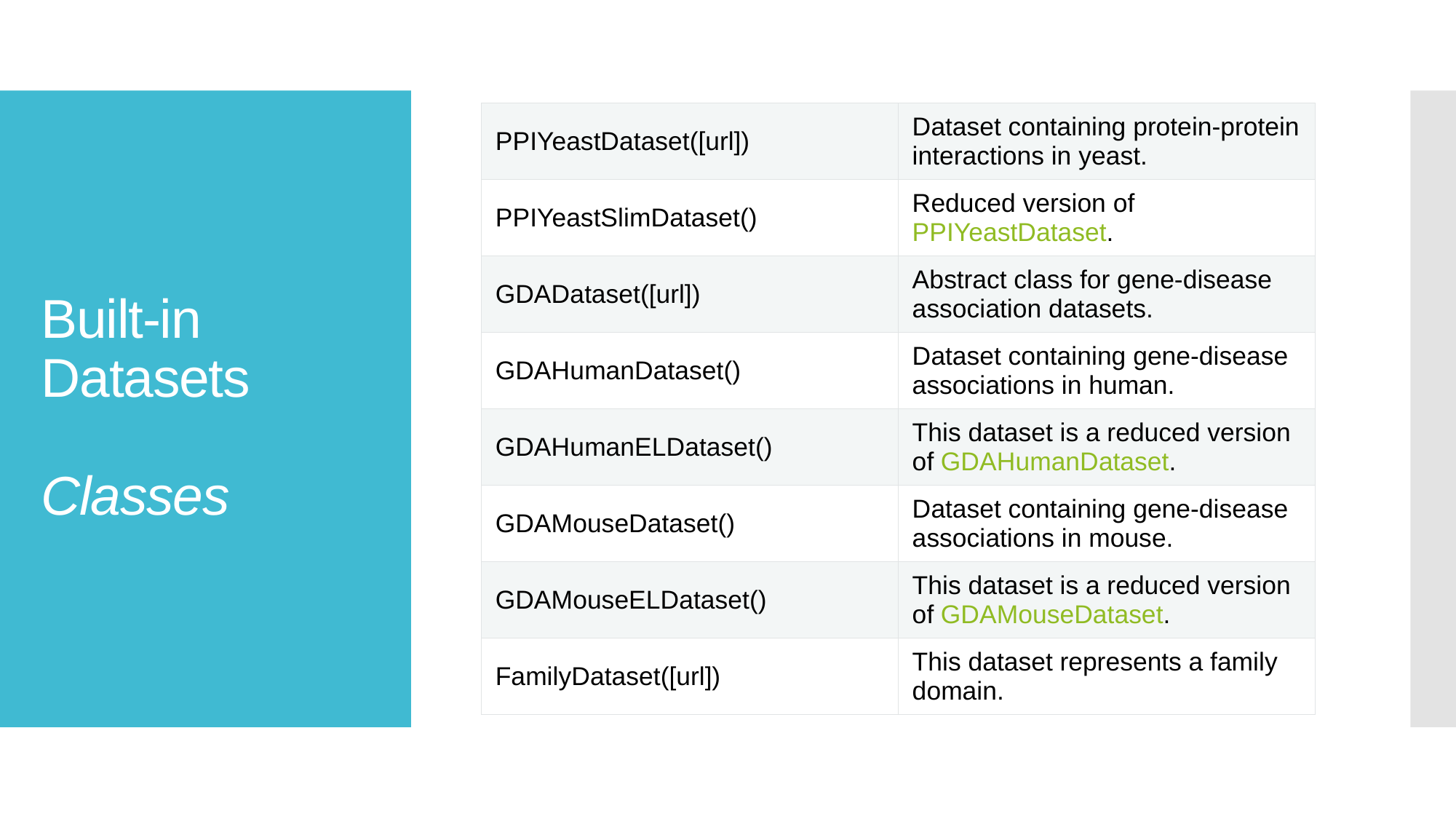

| PPIYeastDataset([url]) | Dataset containing protein-protein interactions in yeast. |
| --- | --- |
| PPIYeastSlimDataset() | Reduced version of PPIYeastDataset. |
| GDADataset([url]) | Abstract class for gene-disease association datasets. |
| GDAHumanDataset() | Dataset containing gene-disease associations in human. |
| GDAHumanELDataset() | This dataset is a reduced version of GDAHumanDataset. |
| GDAMouseDataset() | Dataset containing gene-disease associations in mouse. |
| GDAMouseELDataset() | This dataset is a reduced version of GDAMouseDataset. |
| FamilyDataset([url]) | This dataset represents a family domain. |
# Built-in Datasets Classes